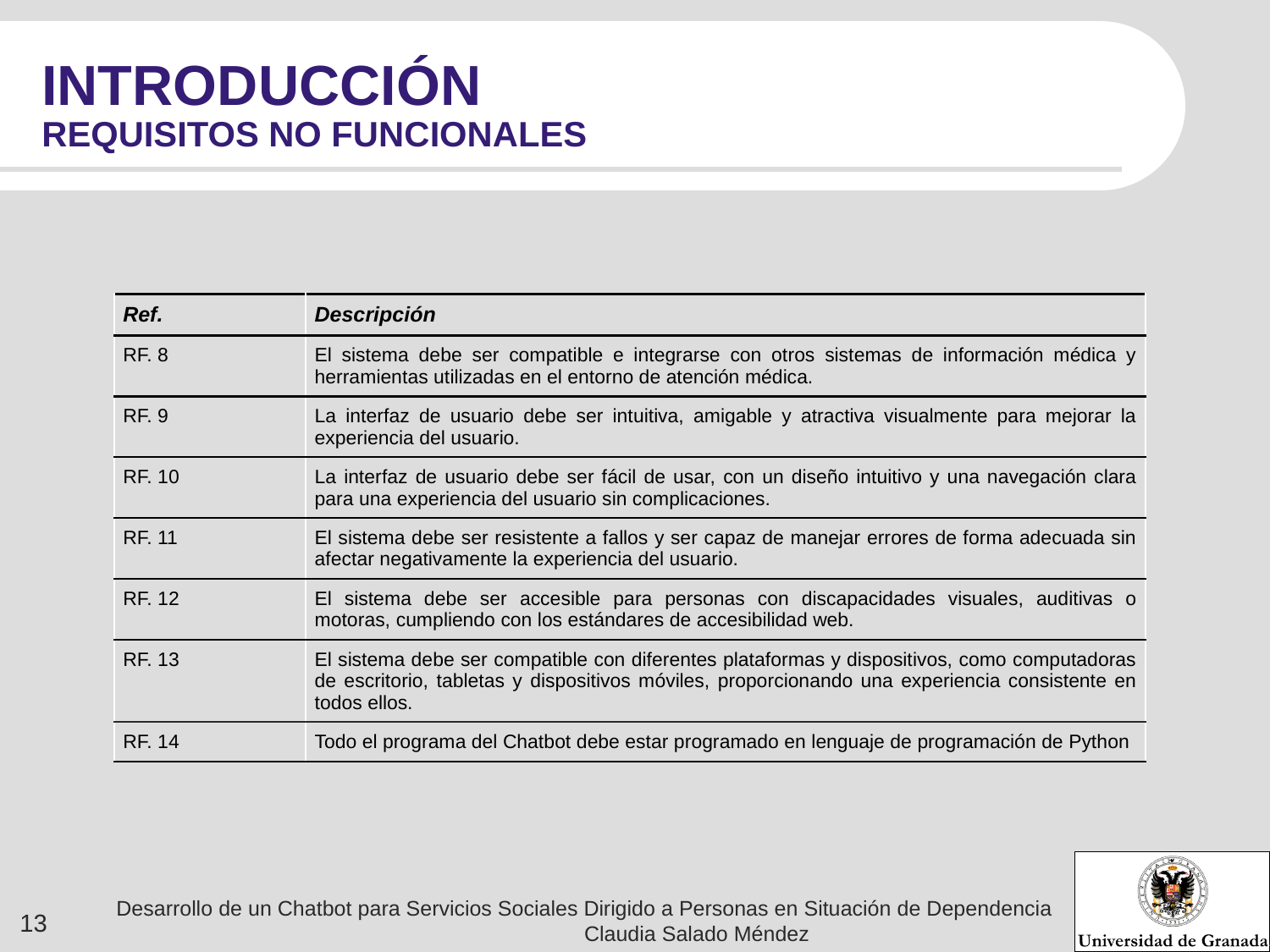

# INTRODUCCIÓN
REQUISITOS NO FUNCIONALES
| Ref. | Descripción |
| --- | --- |
| RF. 8 | El sistema debe ser compatible e integrarse con otros sistemas de información médica y herramientas utilizadas en el entorno de atención médica. |
| RF. 9 | La interfaz de usuario debe ser intuitiva, amigable y atractiva visualmente para mejorar la experiencia del usuario. |
| RF. 10 | La interfaz de usuario debe ser fácil de usar, con un diseño intuitivo y una navegación clara para una experiencia del usuario sin complicaciones. |
| RF. 11 | El sistema debe ser resistente a fallos y ser capaz de manejar errores de forma adecuada sin afectar negativamente la experiencia del usuario. |
| RF. 12 | El sistema debe ser accesible para personas con discapacidades visuales, auditivas o motoras, cumpliendo con los estándares de accesibilidad web. |
| RF. 13 | El sistema debe ser compatible con diferentes plataformas y dispositivos, como computadoras de escritorio, tabletas y dispositivos móviles, proporcionando una experiencia consistente en todos ellos. |
| RF. 14 | Todo el programa del Chatbot debe estar programado en lenguaje de programación de Python |
Desarrollo de un Chatbot para Servicios Sociales Dirigido a Personas en Situación de Dependencia                                       Claudia Salado Méndez
13